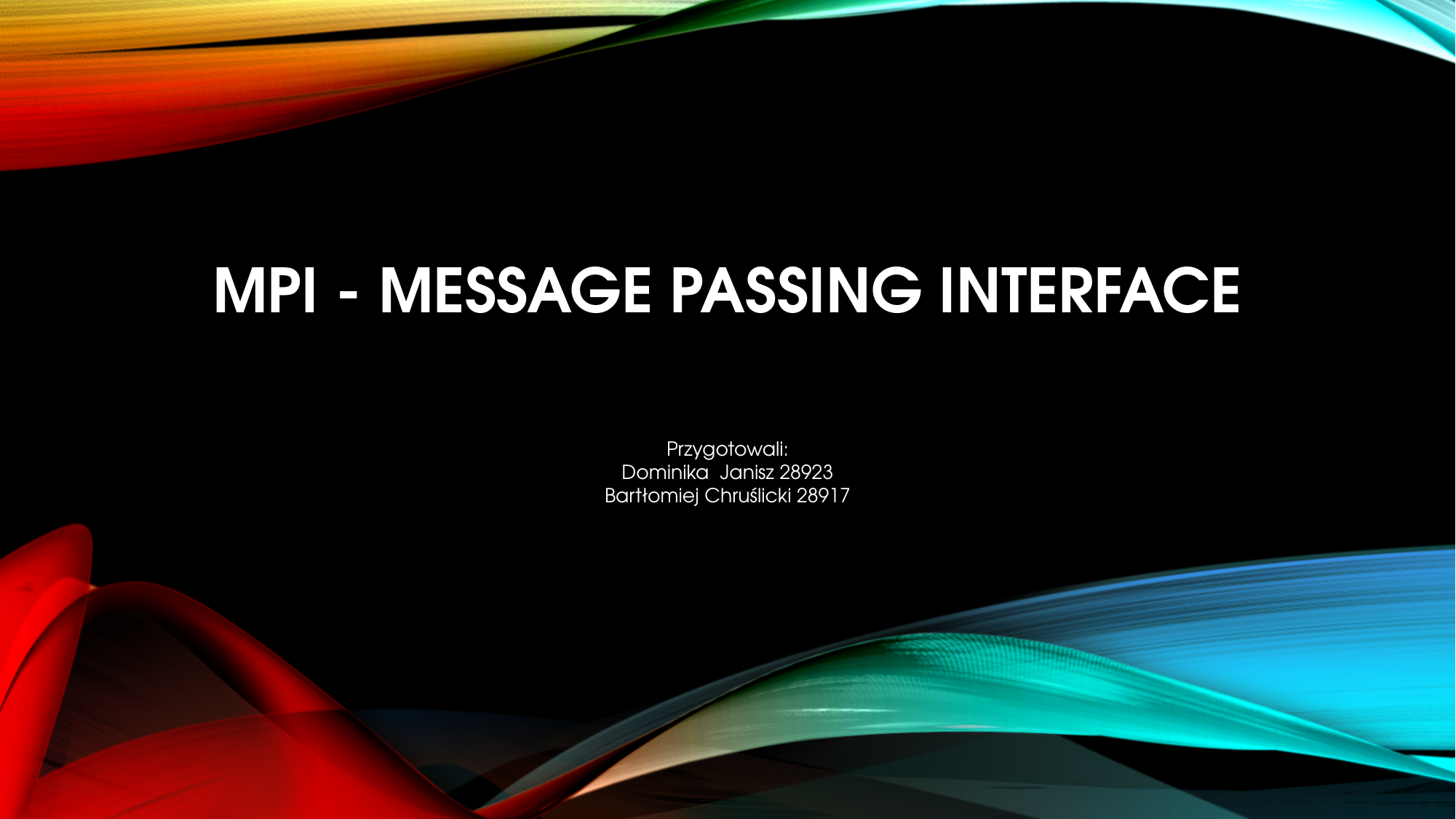

# MPI - Message Passing Interface
Przygotowali:
Dominika  Janisz 28923
Bartłomiej Chruślicki 28917